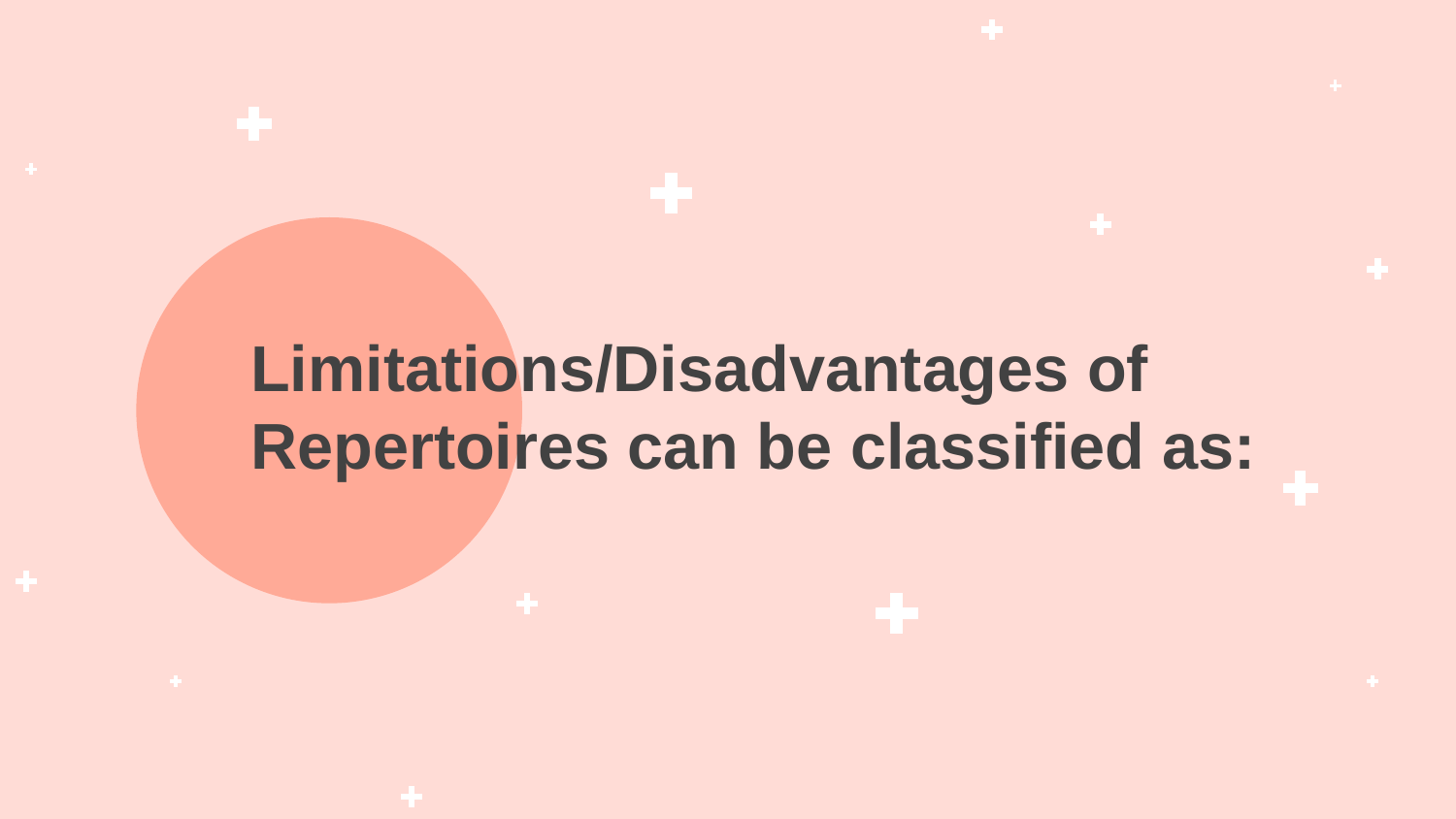

# Limitations/Disadvantages of Repertoires can be classified as: